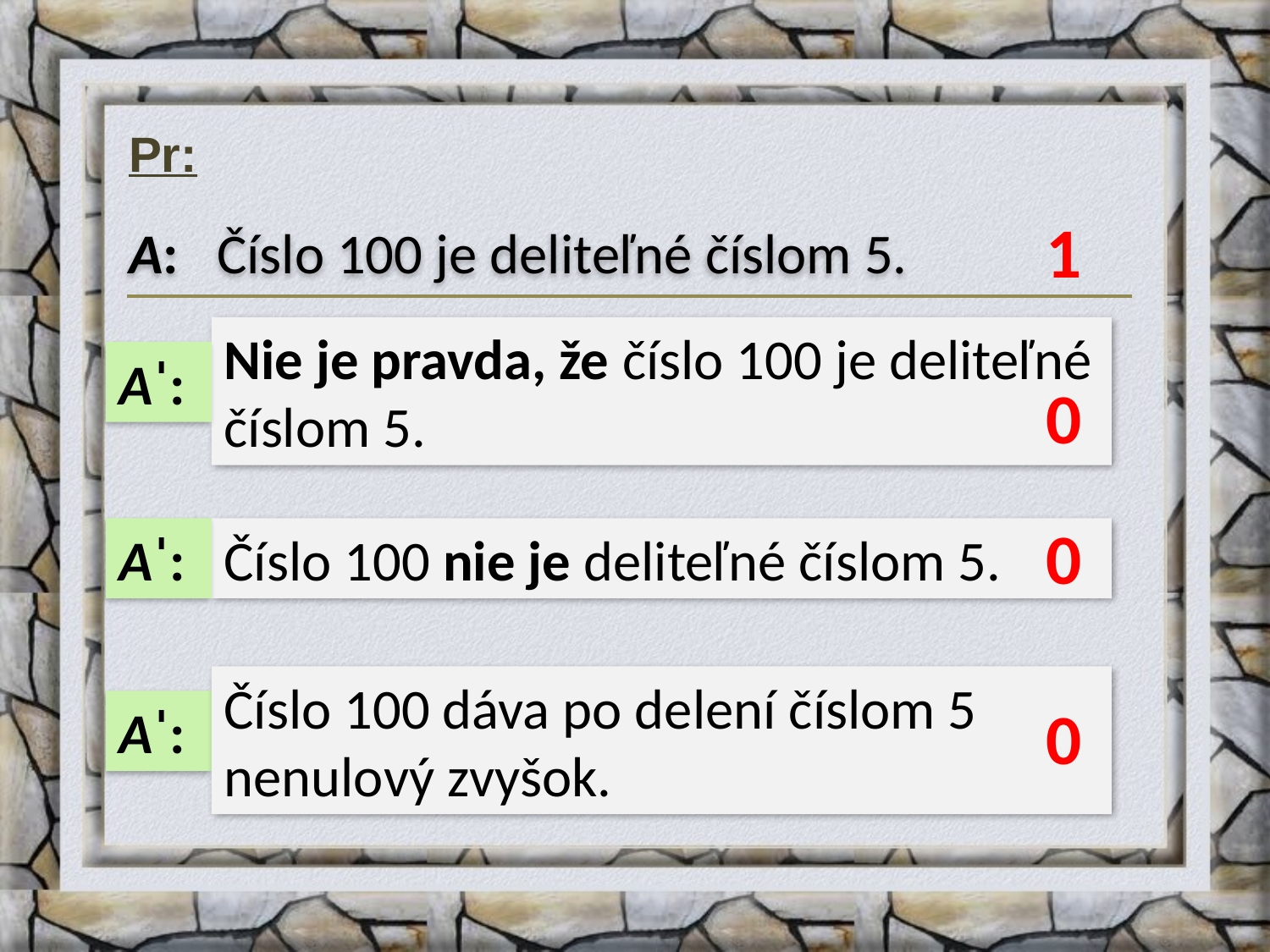

Pr:
1
A:   Číslo 100 je deliteľné číslom 5.
Nie je pravda, že číslo 100 je deliteľné číslom 5.
Aˈ:
0
0
Aˈ:
Číslo 100 nie je deliteľné číslom 5.
Číslo 100 dáva po delení číslom 5 nenulový zvyšok.
0
Aˈ: